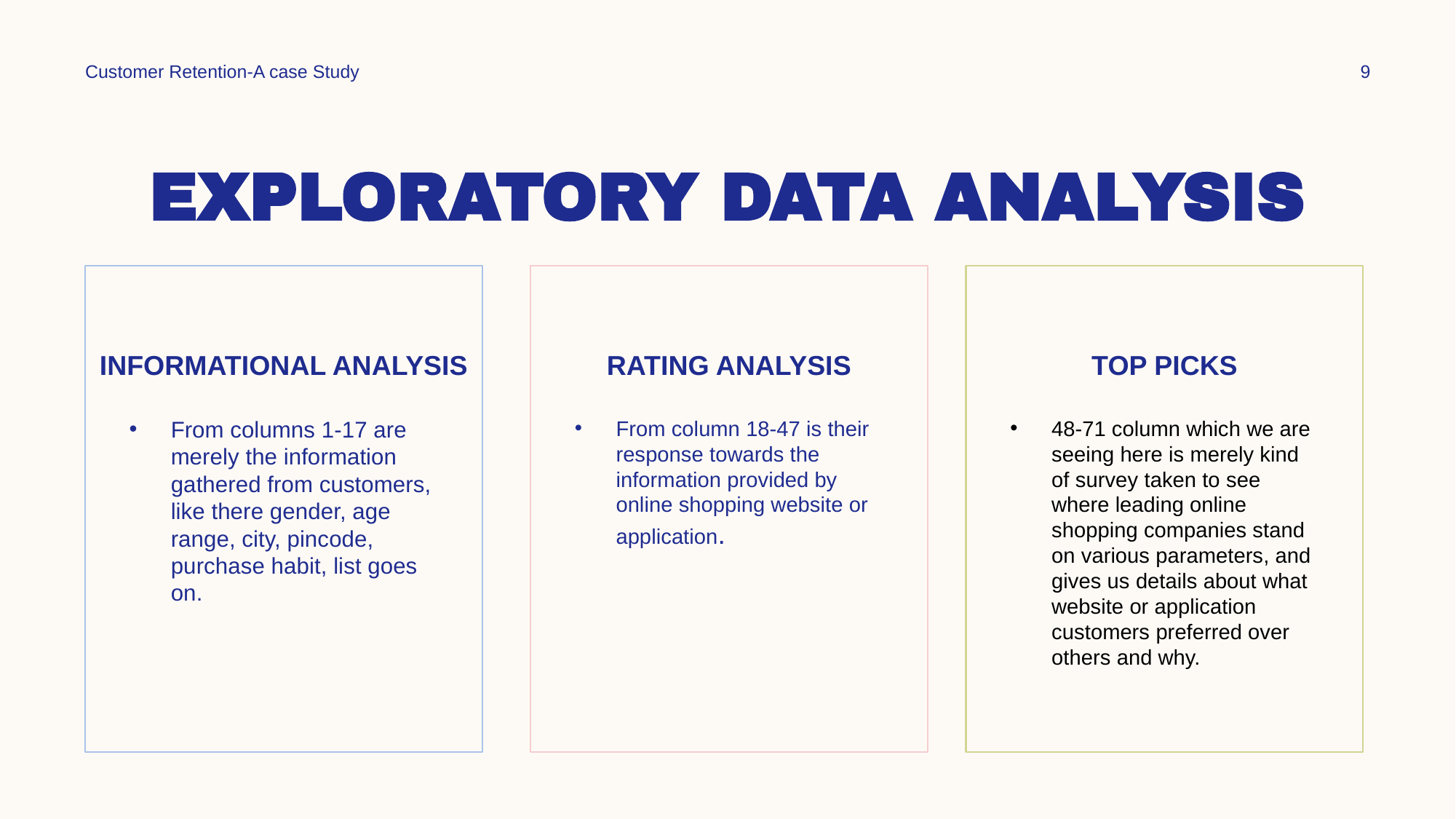

Customer Retention-A case Study
9
# Exploratory Data Analysis
Informational Analysis
Rating analysis
Top Picks
From columns 1-17 are merely the information gathered from customers, like there gender, age range, city, pincode, purchase habit, list goes on.
From column 18-47 is their response towards the information provided by online shopping website or application.
48-71 column which we are seeing here is merely kind of survey taken to see where leading online shopping companies stand on various parameters, and gives us details about what website or application customers preferred over others and why.